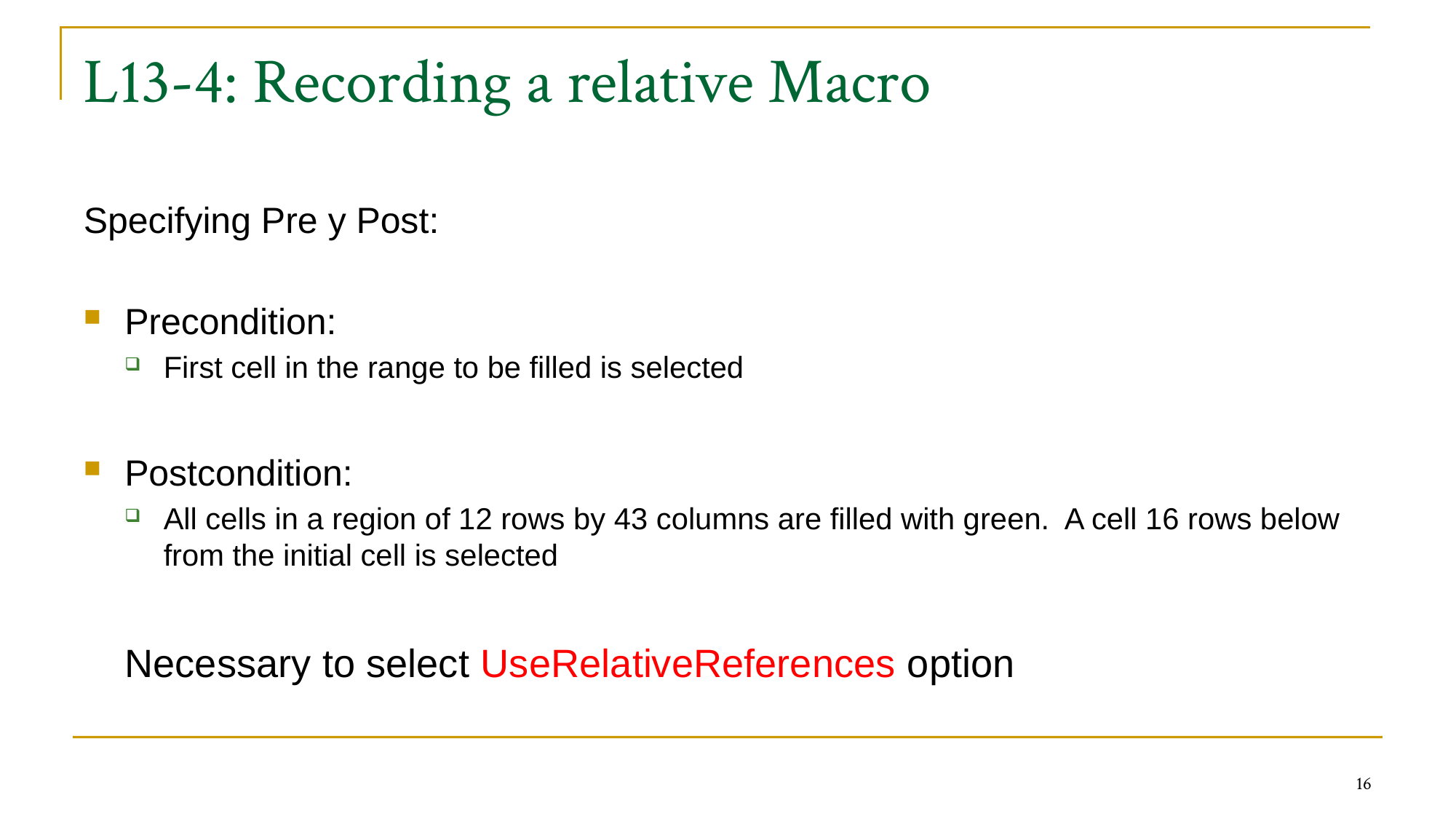

# L13-4: Recording a relative Macro
Specifying Pre y Post:

Precondition:
First cell in the range to be filled is selected

Postcondition:
All cells in a region of 12 rows by 43 columns are filled with green.  A cell 16 rows below from the initial cell is selected

Necessary to select UseRelativeReferences option

16